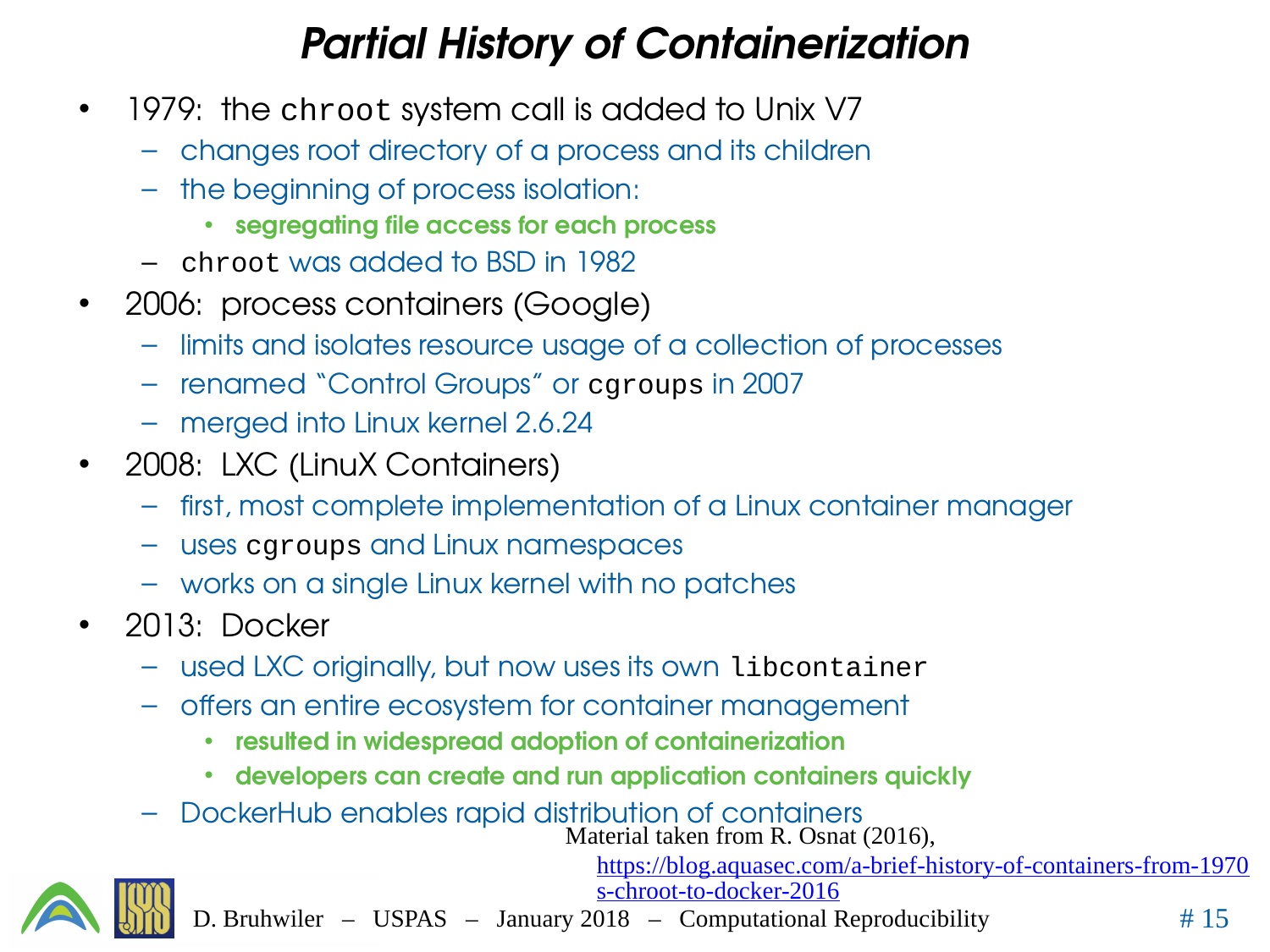

# Partial History of Containerization
1979:  the chroot system call is added to Unix V7
changes root directory of a process and its children
the beginning of process isolation:
segregating file access for each process
chroot was added to BSD in 1982
2006:  process containers (Google)
limits and isolates resource usage of a collection of processes
renamed “Control Groups” or cgroups in 2007
merged into Linux kernel 2.6.24
2008:  LXC (LinuX Containers)
first, most complete implementation of a Linux container manager
uses cgroups and Linux namespaces
works on a single Linux kernel with no patches
2013:  Docker
used LXC originally, but now uses its own libcontainer
offers an entire ecosystem for container management
resulted in widespread adoption of containerization
developers can create and run application containers quickly
DockerHub enables rapid distribution of containers
Material taken from R. Osnat (2016), https://blog.aquasec.com/a-brief-history-of-containers-from-1970s-chroot-to-docker-2016